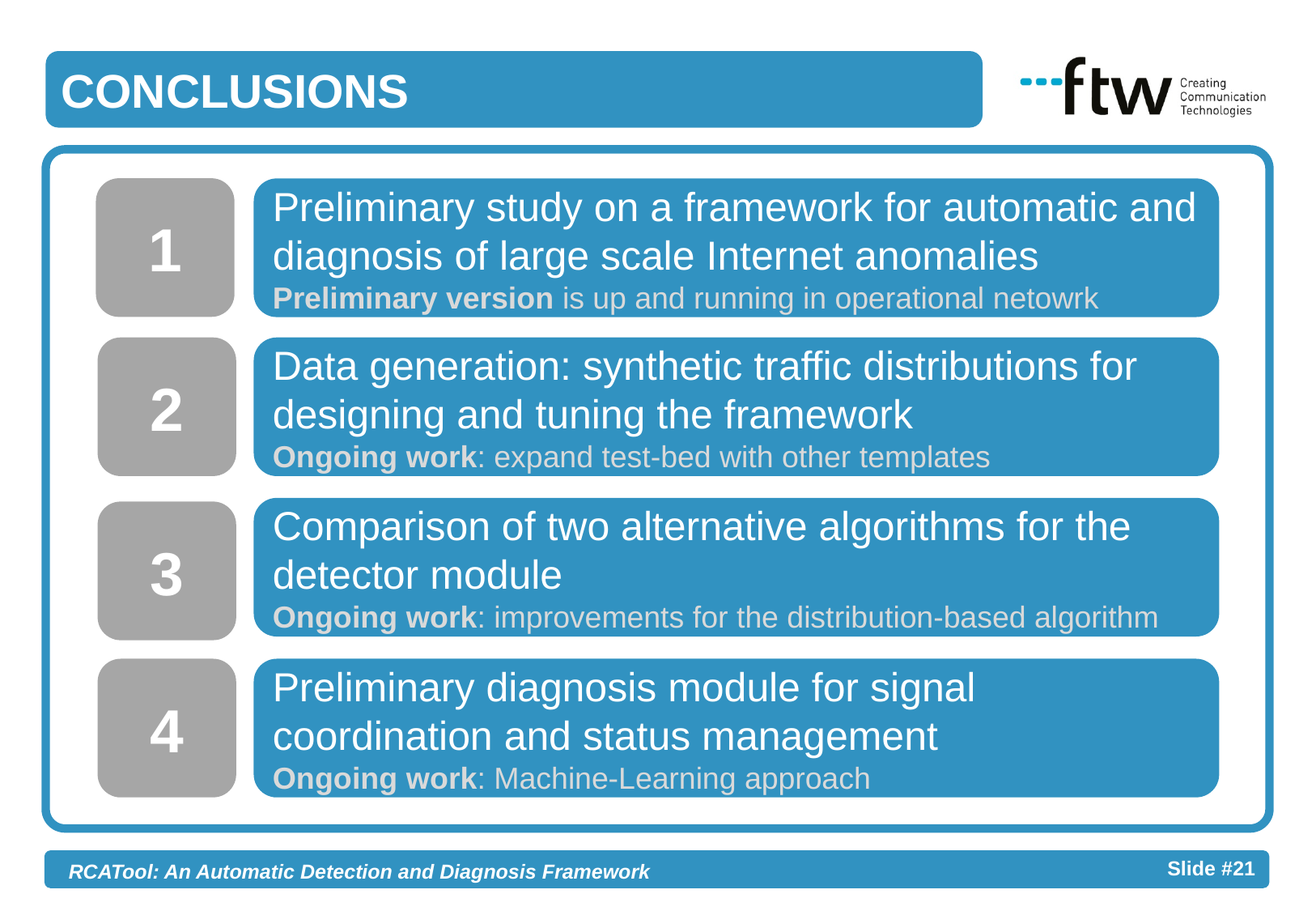

CONCLUSIONS
111as
1
Preliminary study on a framework for automatic and diagnosis of large scale Internet anomalies
Preliminary version is up and running in operational netowrk
2
Data generation: synthetic traffic distributions for designing and tuning the framework
Ongoing work: expand test-bed with other templates
Comparison of two alternative algorithms for the detector module
Ongoing work: improvements for the distribution-based algorithm
3
4
Preliminary diagnosis module for signal coordination and status management
Ongoing work: Machine-Learning approach
- 21 -
RCATool: An Automatic Detection and Diagnosis Framework  Slide #21